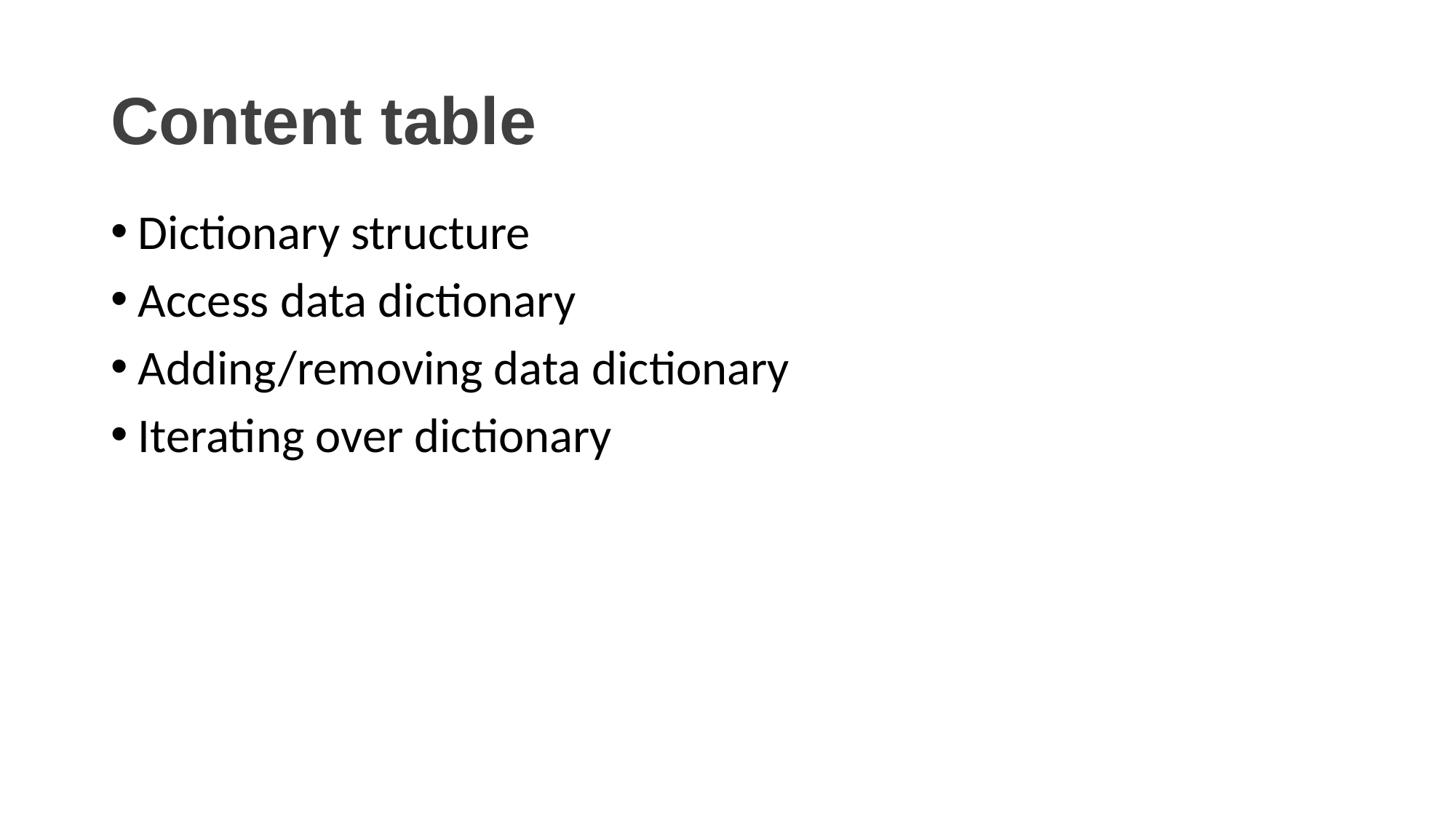

# Content table
Dictionary structure
Access data dictionary
Adding/removing data dictionary
Iterating over dictionary